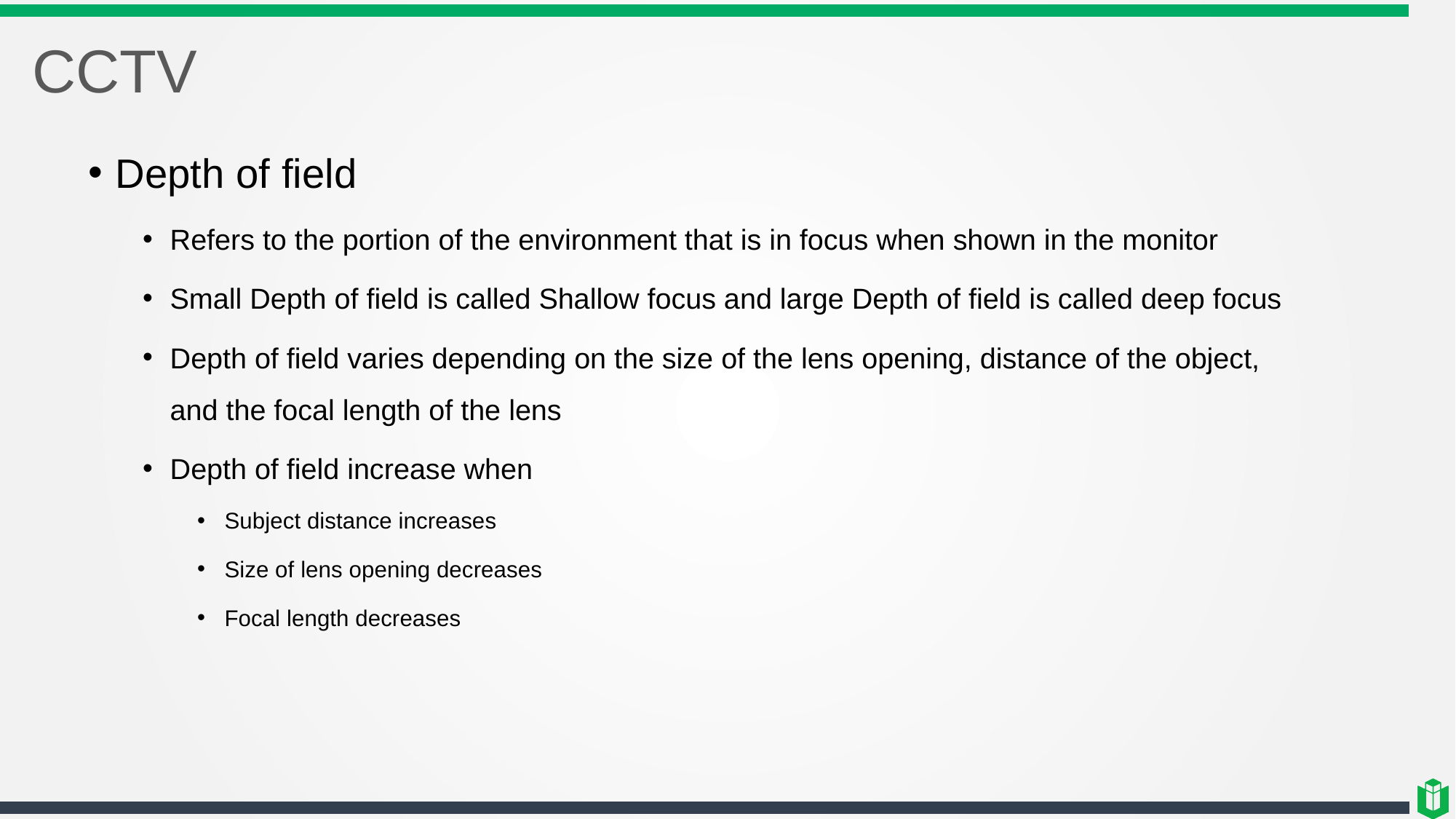

# CCTV
Depth of field
Refers to the portion of the environment that is in focus when shown in the monitor
Small Depth of field is called Shallow focus and large Depth of field is called deep focus
Depth of field varies depending on the size of the lens opening, distance of the object, and the focal length of the lens
Depth of field increase when
Subject distance increases
Size of lens opening decreases
Focal length decreases